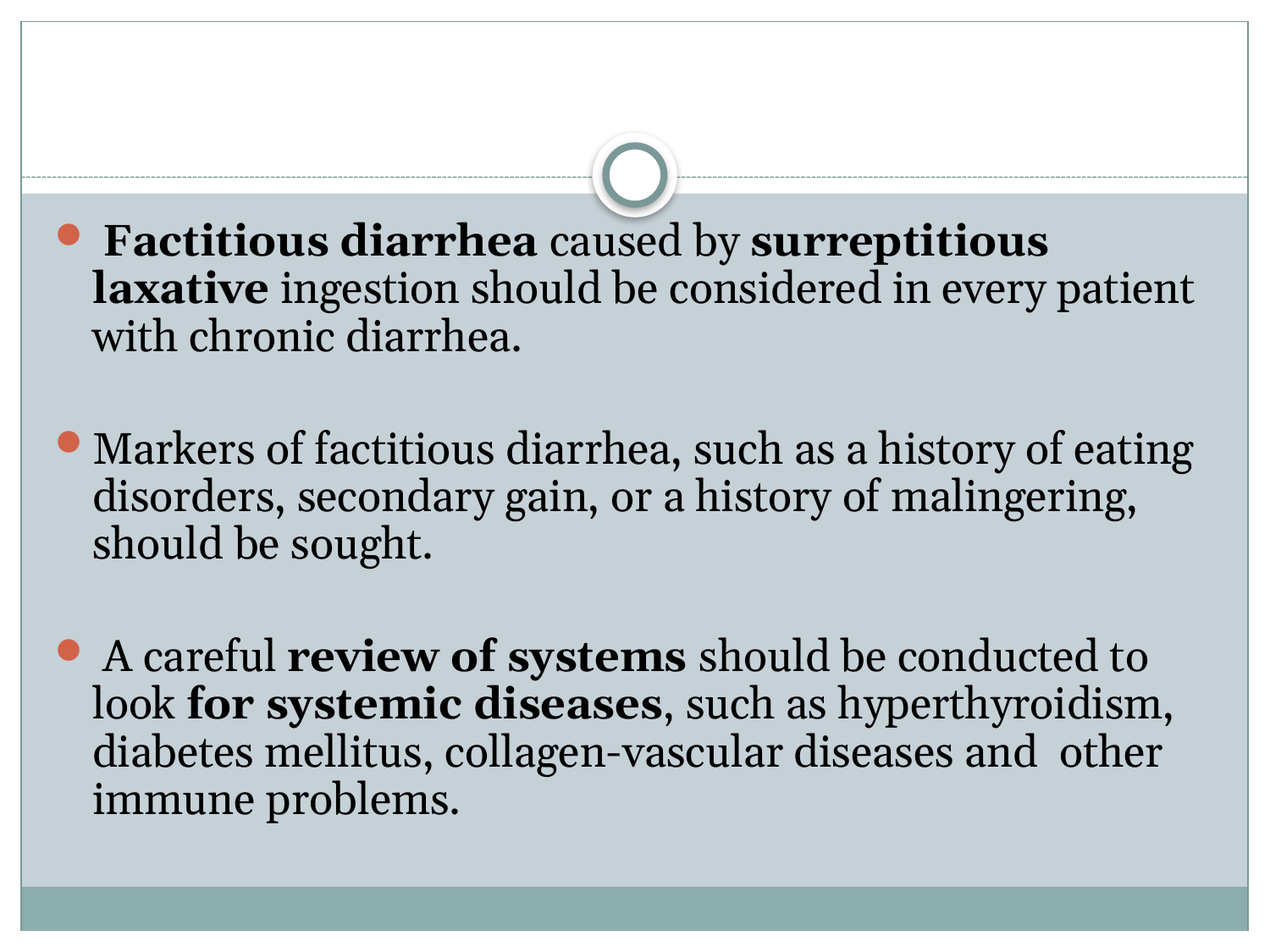

#
 Factitious diarrhea caused by surreptitious laxative ingestion should be considered in every patient with chronic diarrhea.

Markers of factitious diarrhea, such as a history of eating disorders, secondary gain, or a history of malingering, should be sought.

 A careful review of systems should be conducted to look for systemic diseases, such as hyperthyroidism, diabetes mellitus, collagen-vascular diseases and  other immune problems.